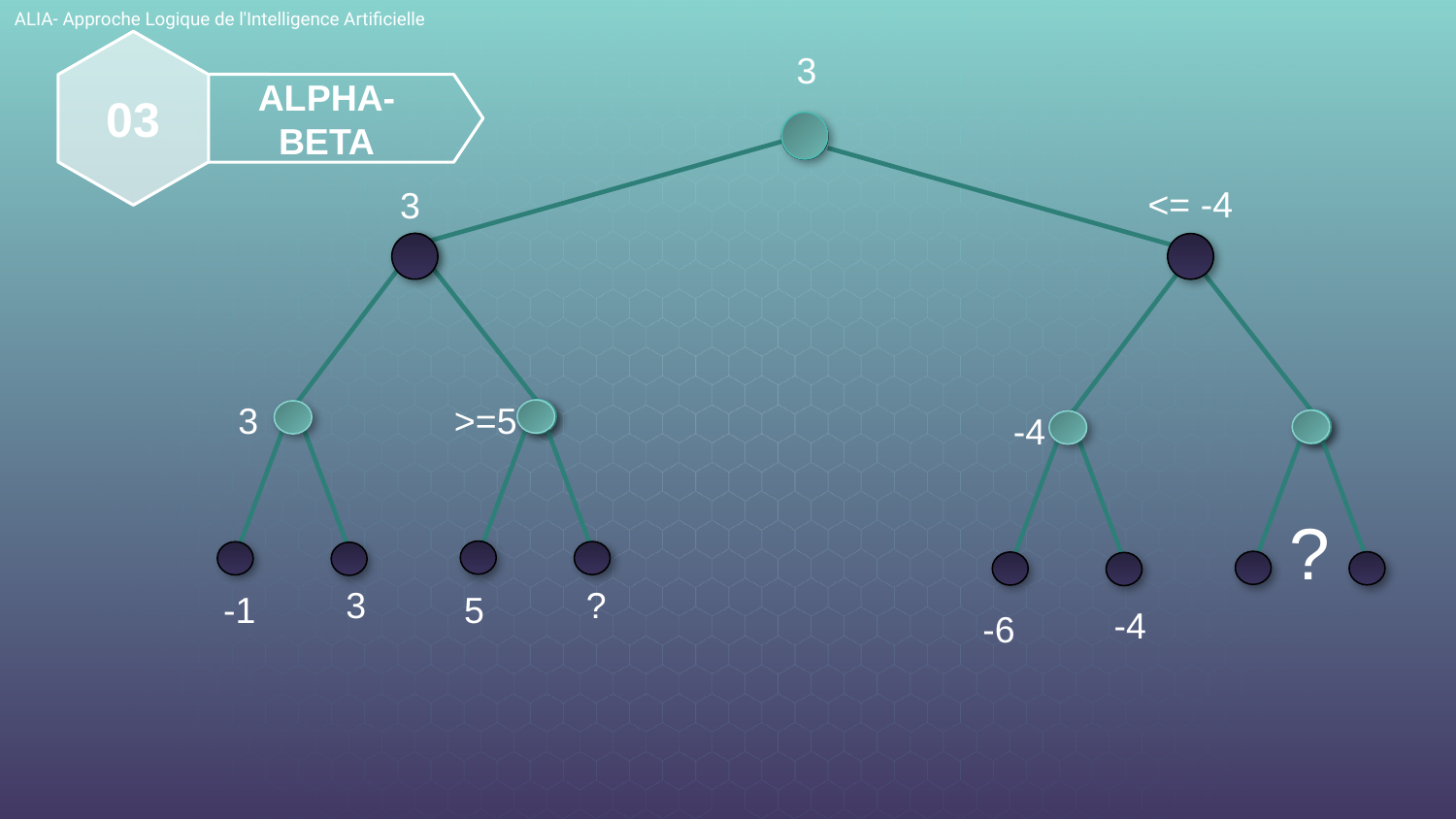

ALIA- Approche Logique de l'Intelligence Artificielle

3

ALPHA-BETA
03

<= -4
3

>=5
3

-4

?
?
3
-1
5
-4
-6